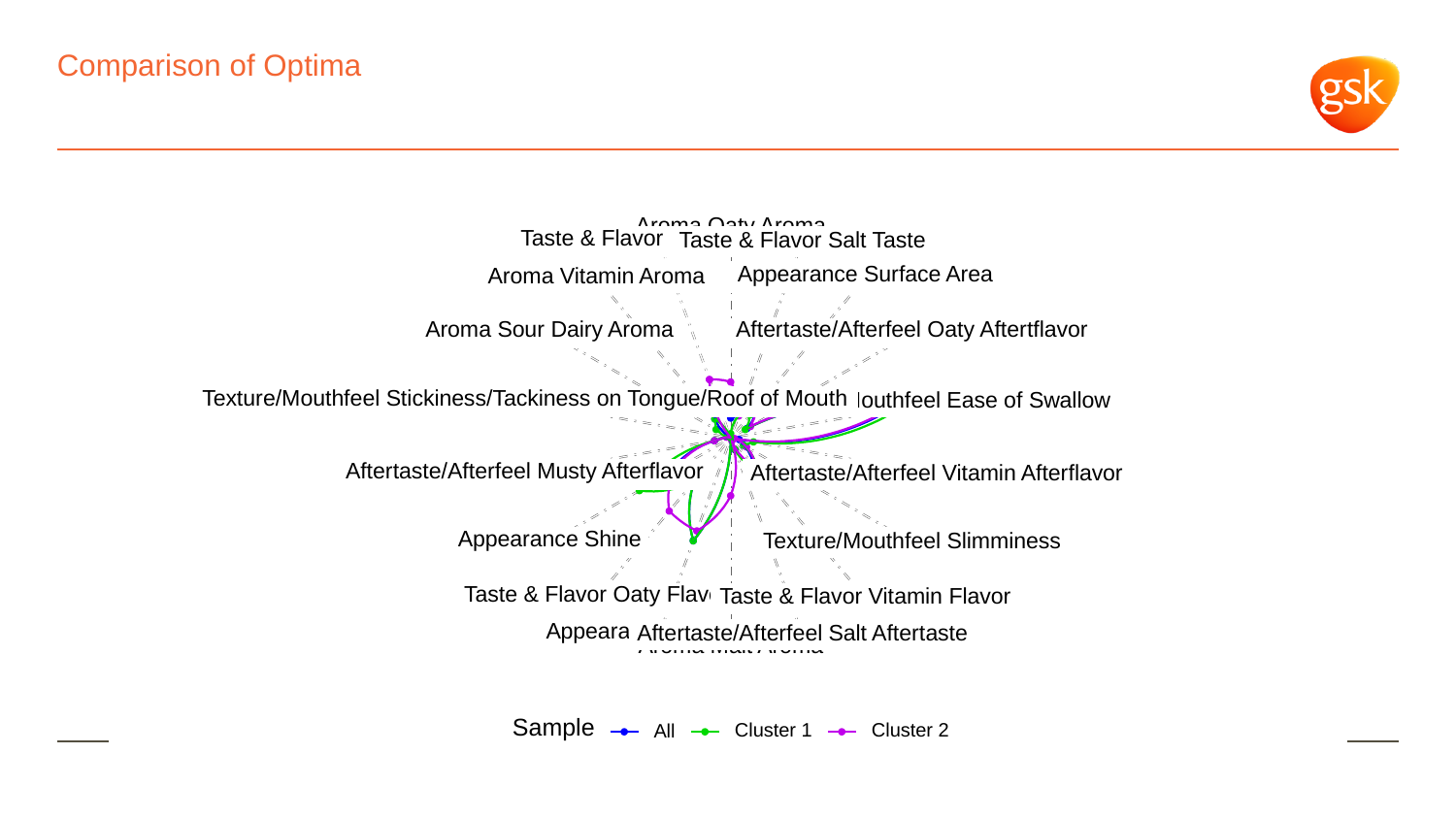

# Comparison of Optima

Aroma Oaty Aroma

Taste & Flavor Musty Flavor
Taste & Flavor Salt Taste

Appearance Surface Area
Aroma Vitamin Aroma

Aftertaste/Afterfeel Oaty Aftertflavor
Aroma Sour Dairy Aroma

Texture/Mouthfeel Stickiness/Tackiness on Tongue/Roof of Mouth
Texture/Mouthfeel Ease of Swallow

Aftertaste/Afterfeel Musty Afterflavor

Aftertaste/Afterfeel Vitamin Afterflavor

Appearance Shine
Texture/Mouthfeel Slimminess

Taste & Flavor Oaty Flavor
Taste & Flavor Vitamin Flavor

Appearance Thickness
Aftertaste/Afterfeel Salt Aftertaste

Aroma Malt Aroma

Sample
Cluster 1
Cluster 2
All